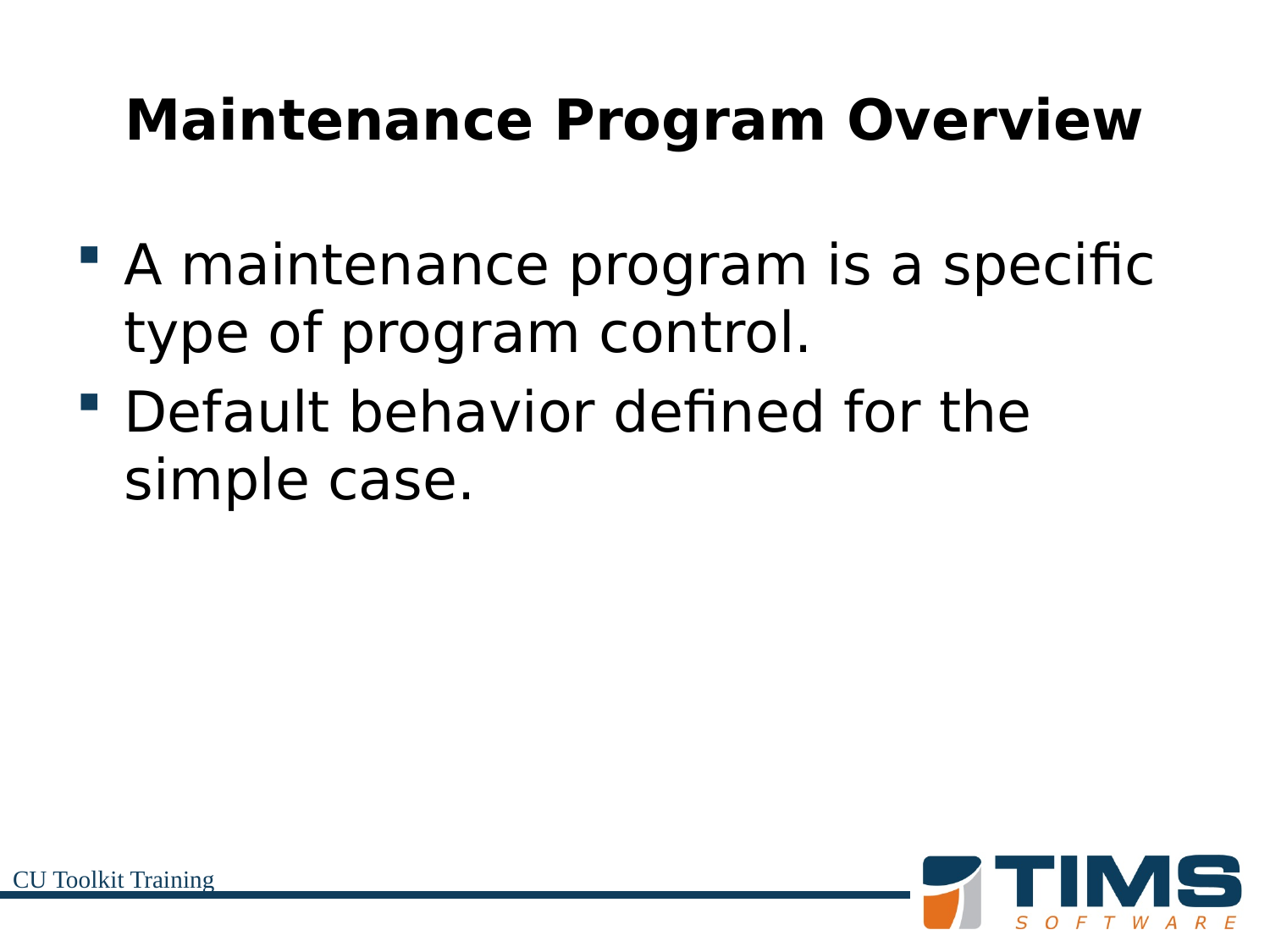

# Maintenance Program Overview
A maintenance program is a specific type of program control.
Default behavior defined for the simple case.
CU Toolkit Training